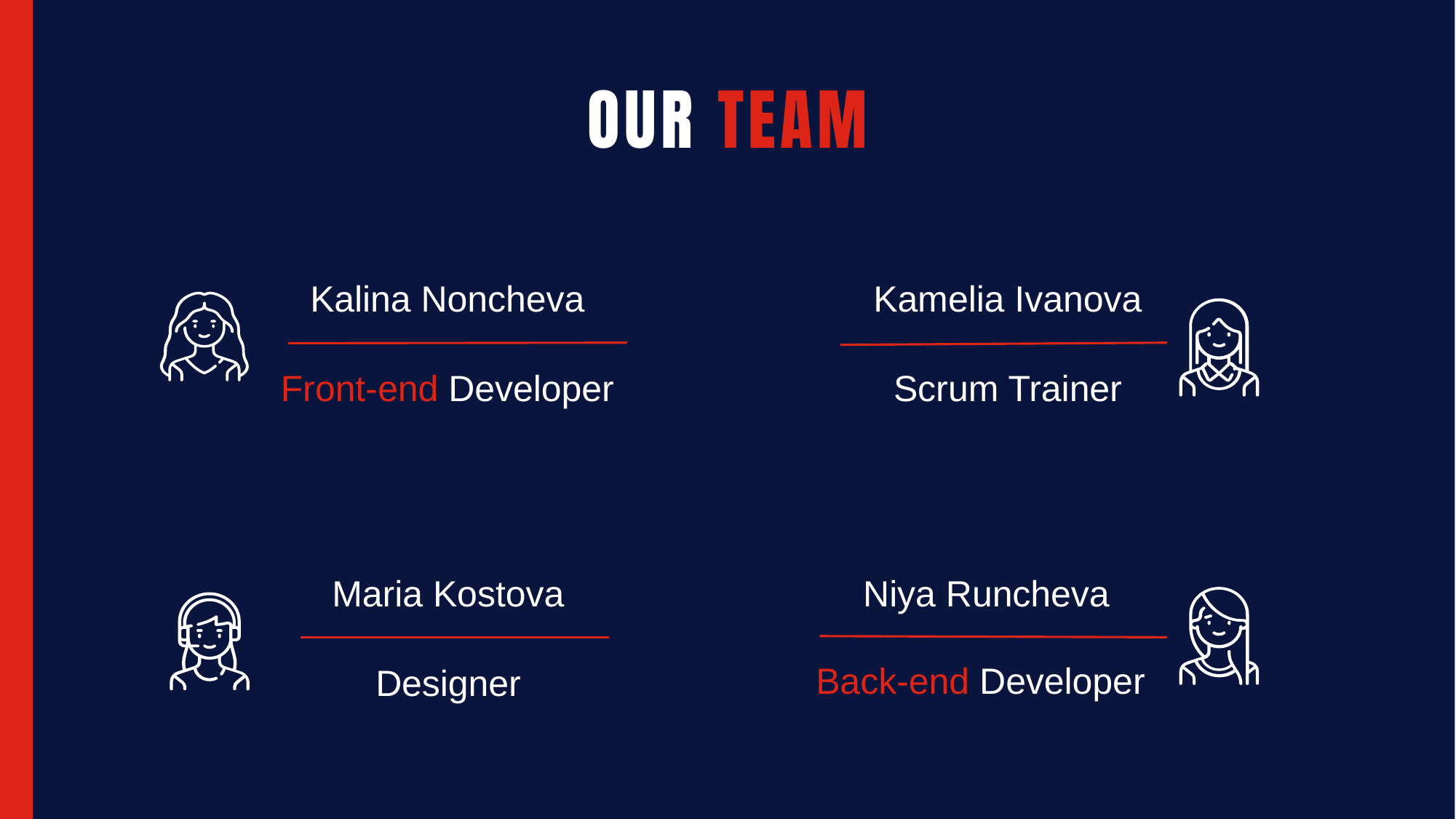

OUR TEAM
Kalina Noncheva
Kamelia Ivanova

Front-end Developer
Scrum Trainer
# Maria Kostova
Niya Runcheva

Back-end Developer
Designer